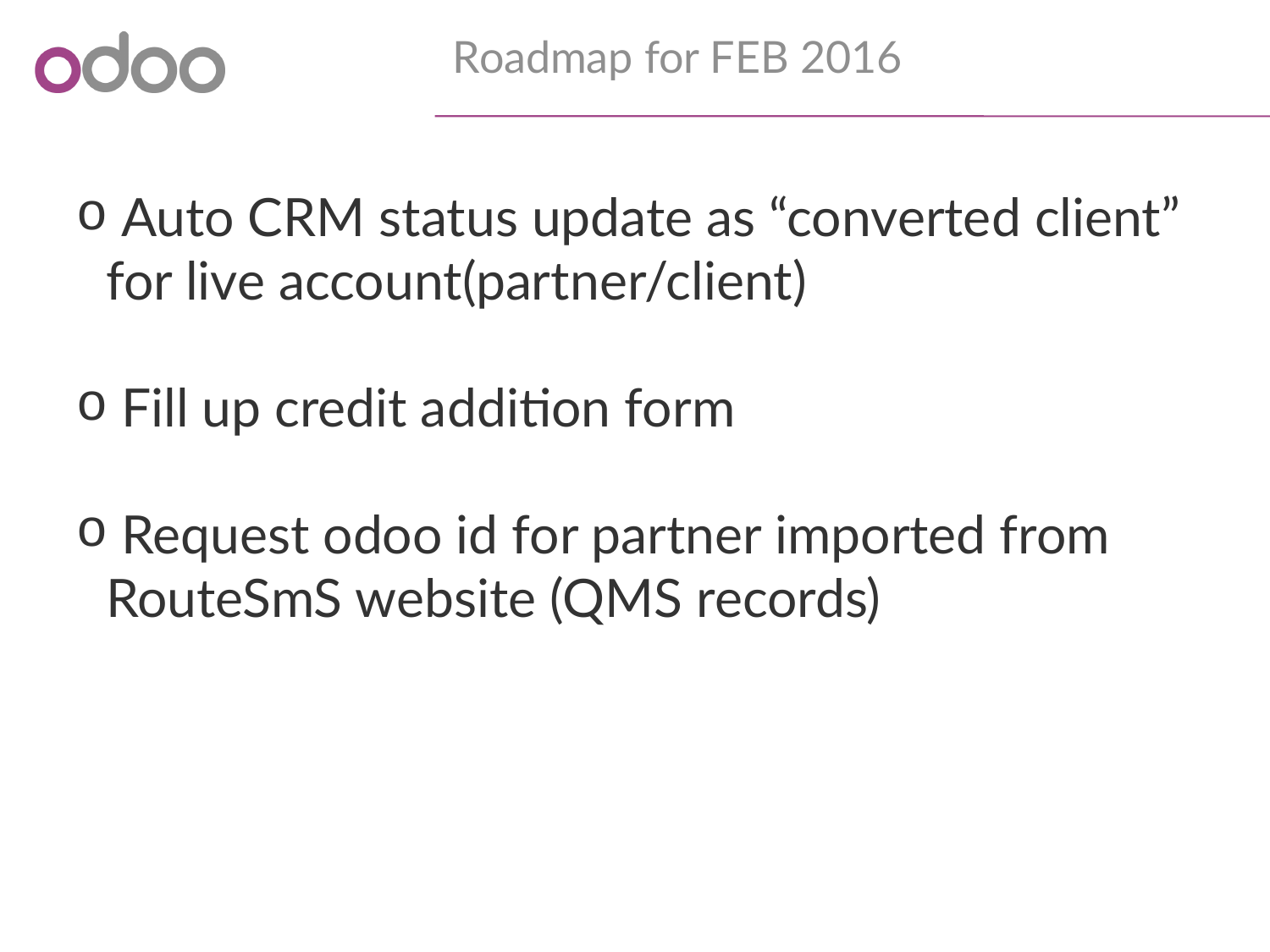

Roadmap for FEB 2016
 Auto CRM status update as “converted client” for live account(partner/client)

 Fill up credit addition form

 Request odoo id for partner imported from RouteSmS website (QMS records)